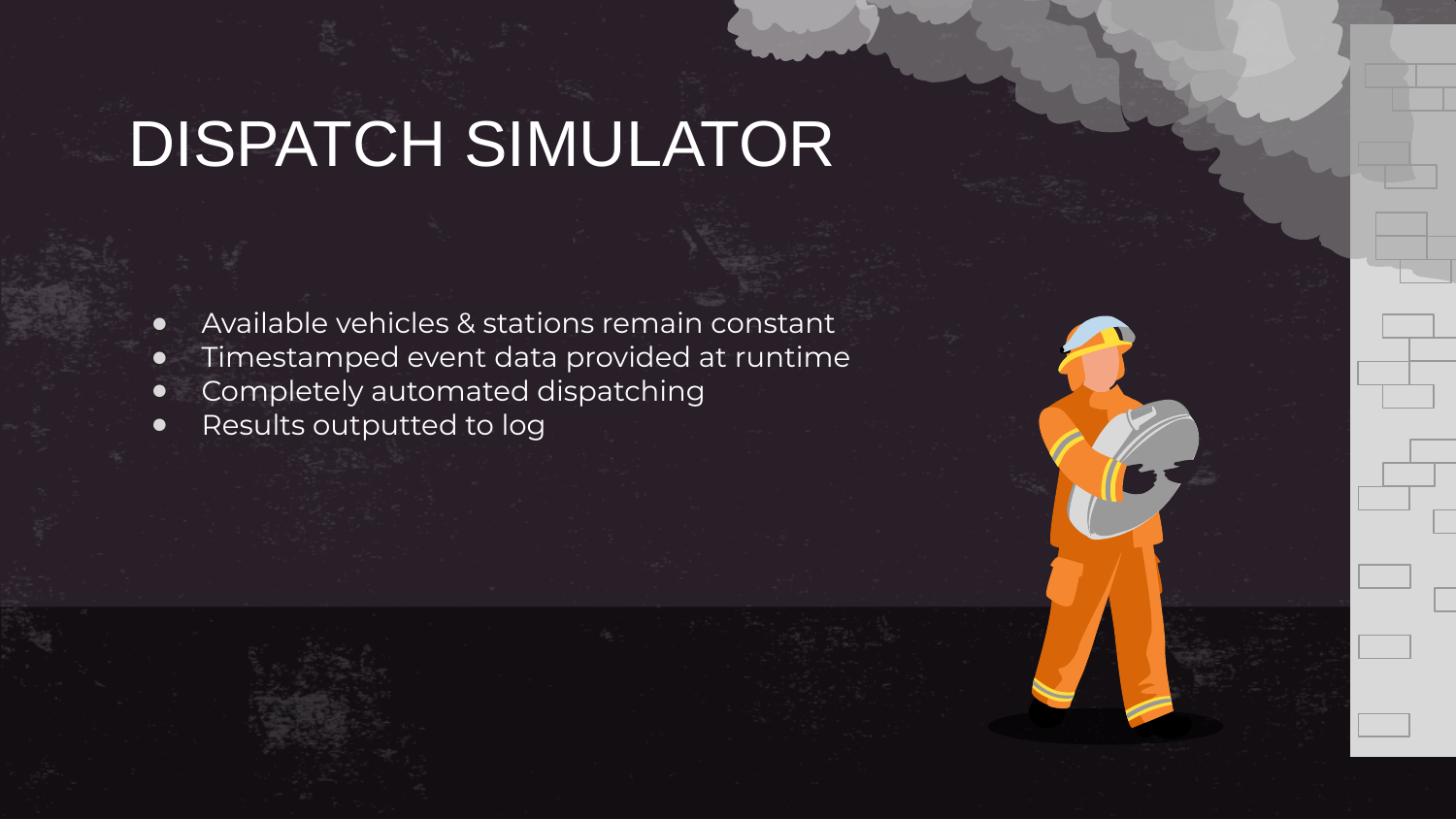

# DISPATCH SIMULATOR
Available vehicles & stations remain constant
Timestamped event data provided at runtime
Completely automated dispatching
Results outputted to log